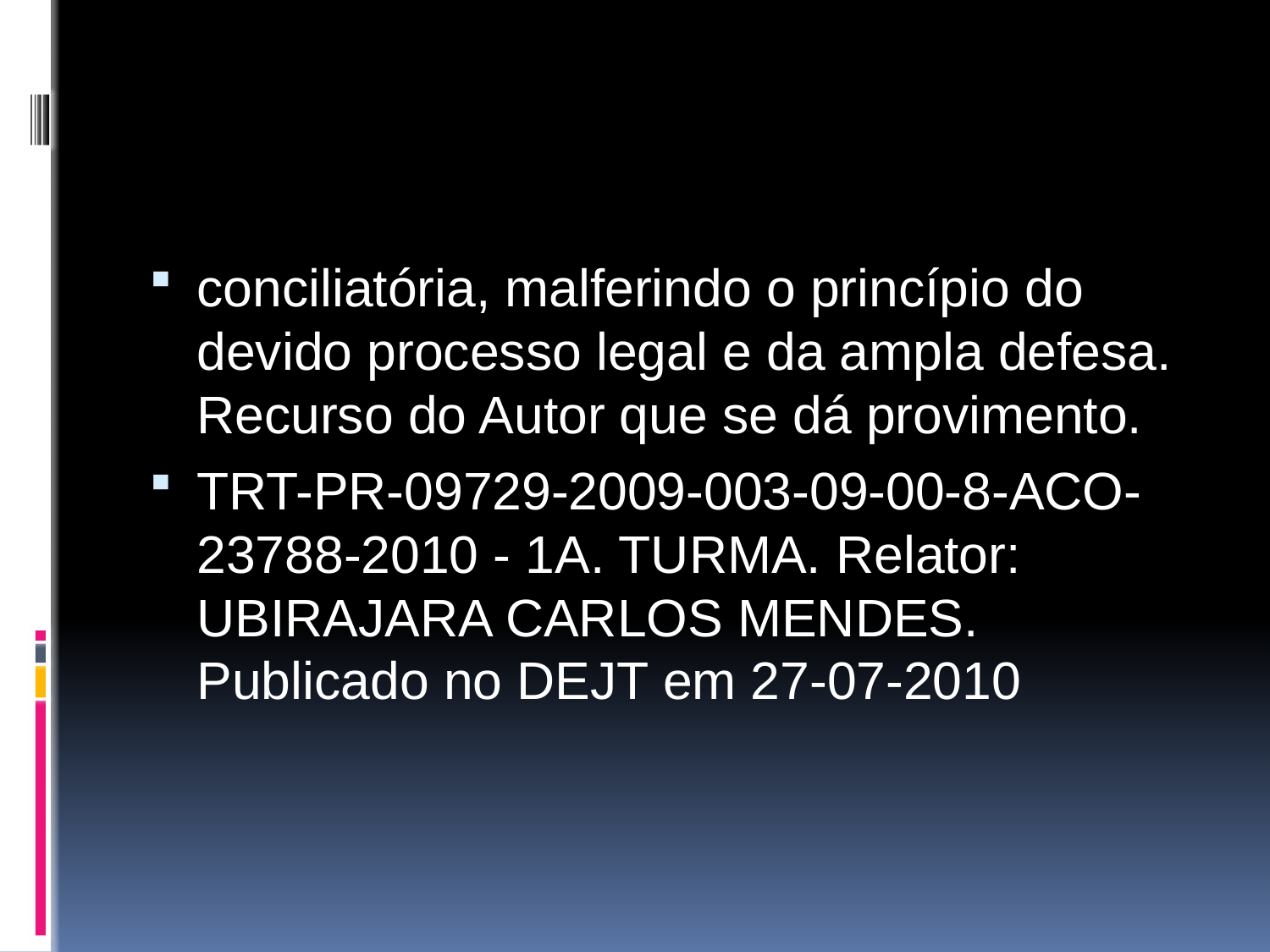

#
conciliatória, malferindo o princípio do devido processo legal e da ampla defesa. Recurso do Autor que se dá provimento.
TRT-PR-09729-2009-003-09-00-8-ACO-23788-2010 - 1A. TURMA. Relator: UBIRAJARA CARLOS MENDES. Publicado no DEJT em 27-07-2010